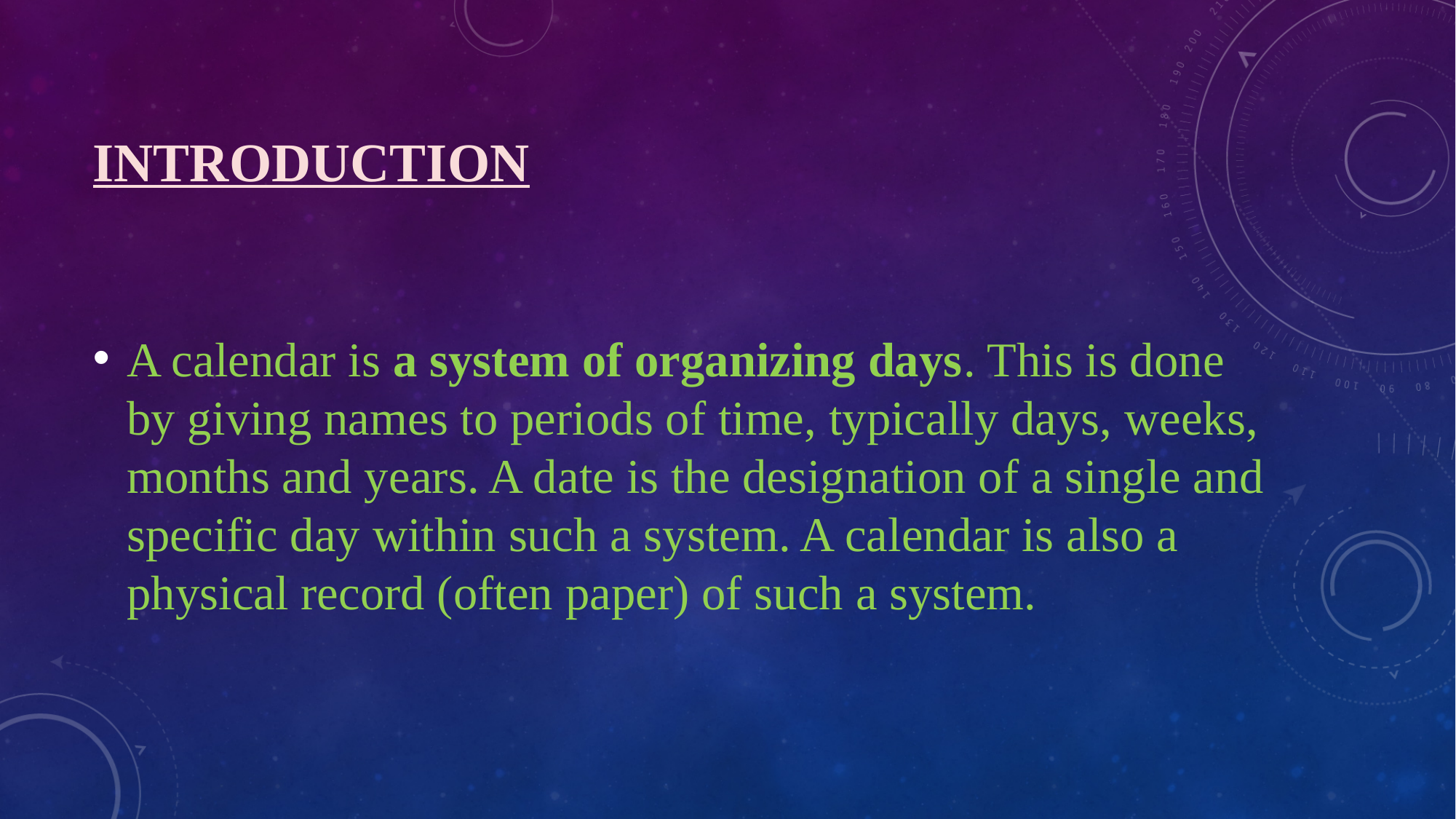

# introduction
A calendar is a system of organizing days. This is done by giving names to periods of time, typically days, weeks, months and years. A date is the designation of a single and specific day within such a system. A calendar is also a physical record (often paper) of such a system.